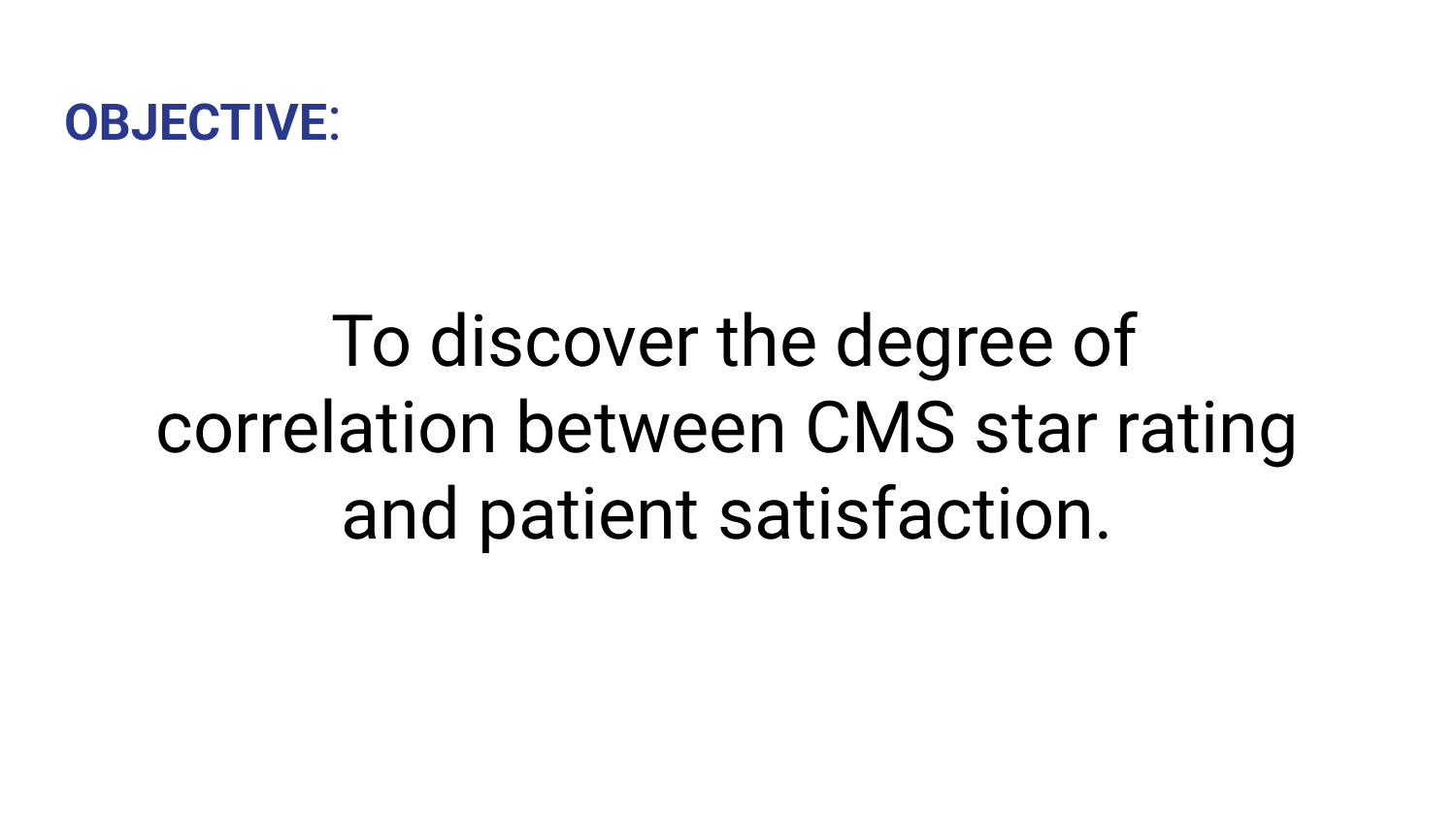

# OBJECTIVE:
 To discover the degree of correlation between CMS star rating and patient satisfaction.